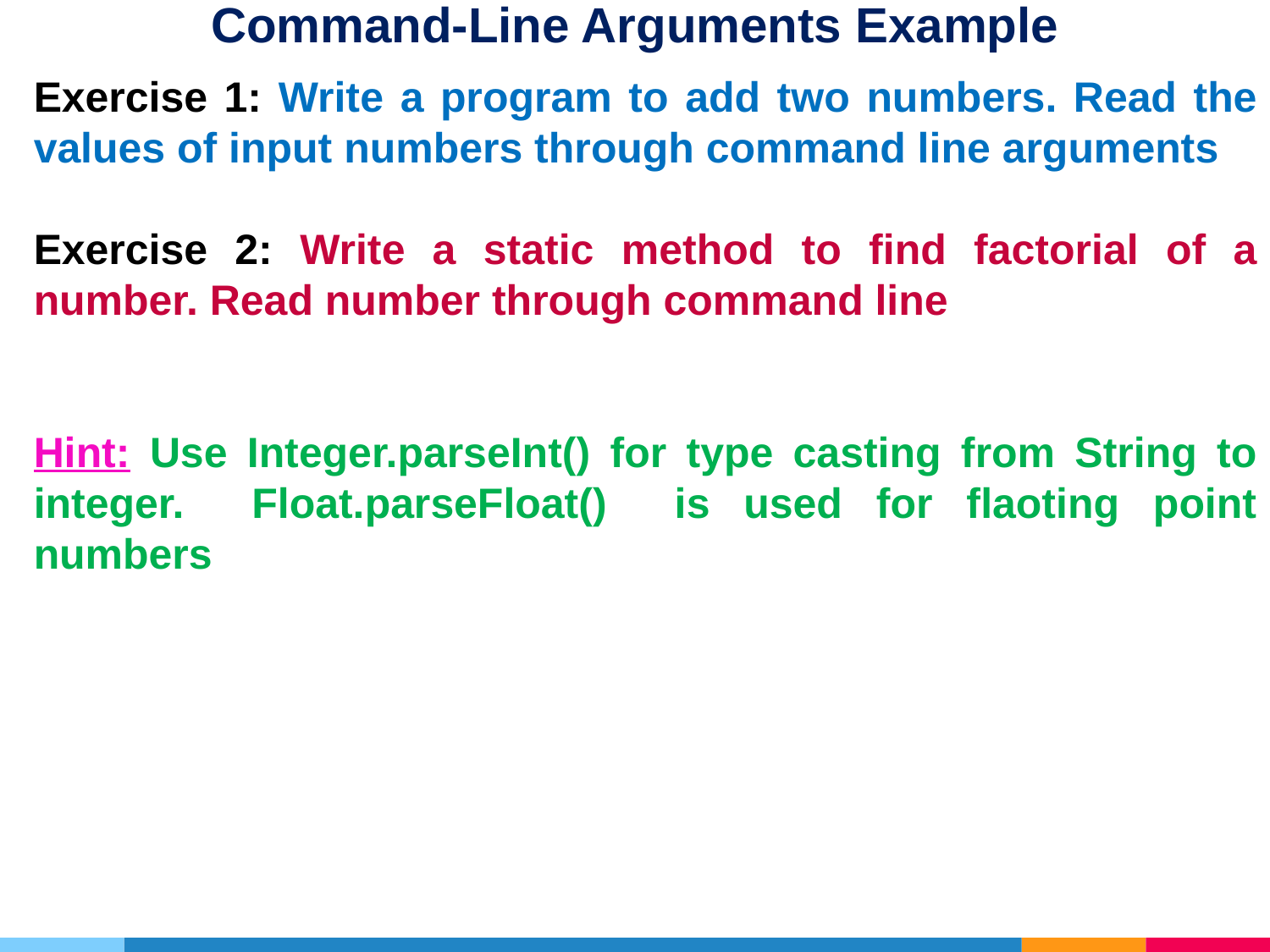

# Command-Line Arguments Example
Exercise 1: Write a program to add two numbers. Read the values of input numbers through command line arguments

Exercise 2: Write a static method to find factorial of a number. Read number through command line

Hint: Use Integer.parseInt() for type casting from String to integer.  Float.parseFloat()  is used for flaoting point numbers